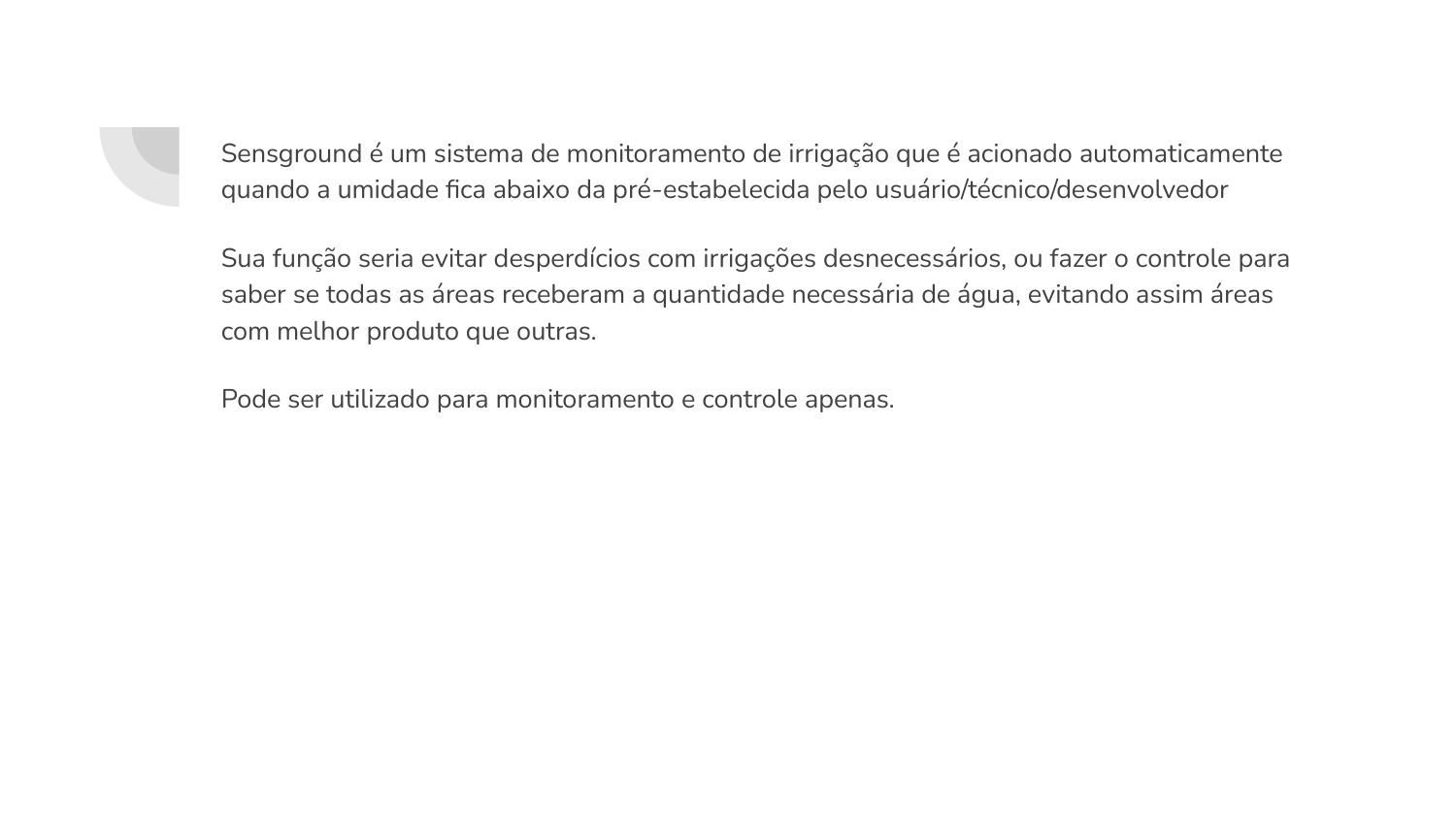

Sensground é um sistema de monitoramento de irrigação que é acionado automaticamente quando a umidade fica abaixo da pré-estabelecida pelo usuário/técnico/desenvolvedor
Sua função seria evitar desperdícios com irrigações desnecessários, ou fazer o controle para saber se todas as áreas receberam a quantidade necessária de água, evitando assim áreas com melhor produto que outras.
Pode ser utilizado para monitoramento e controle apenas.